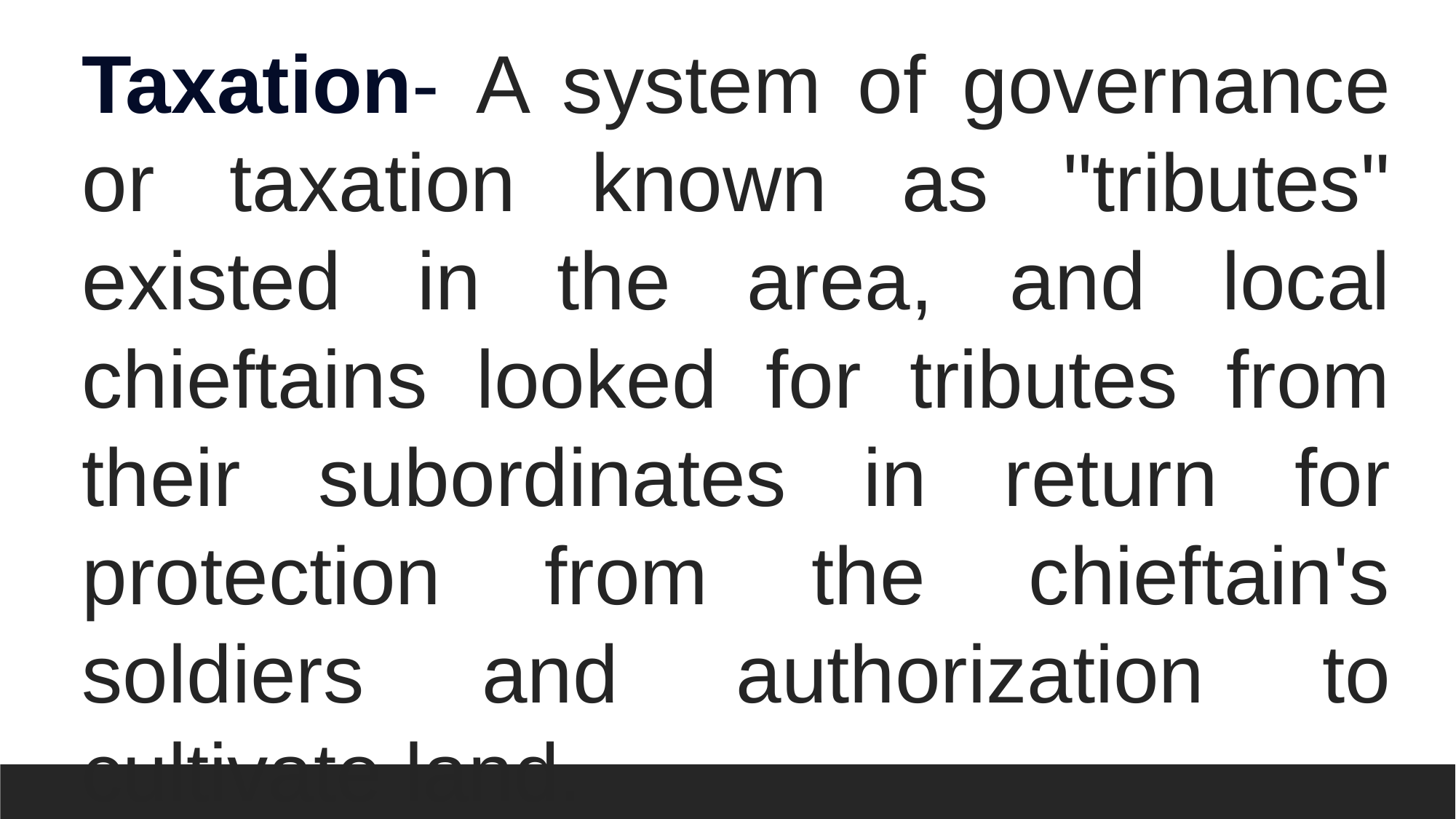

Taxation- A system of governance or taxation known as "tributes" existed in the area, and local chieftains looked for tributes from their subordinates in return for protection from the chieftain's soldiers and authorization to cultivate land.